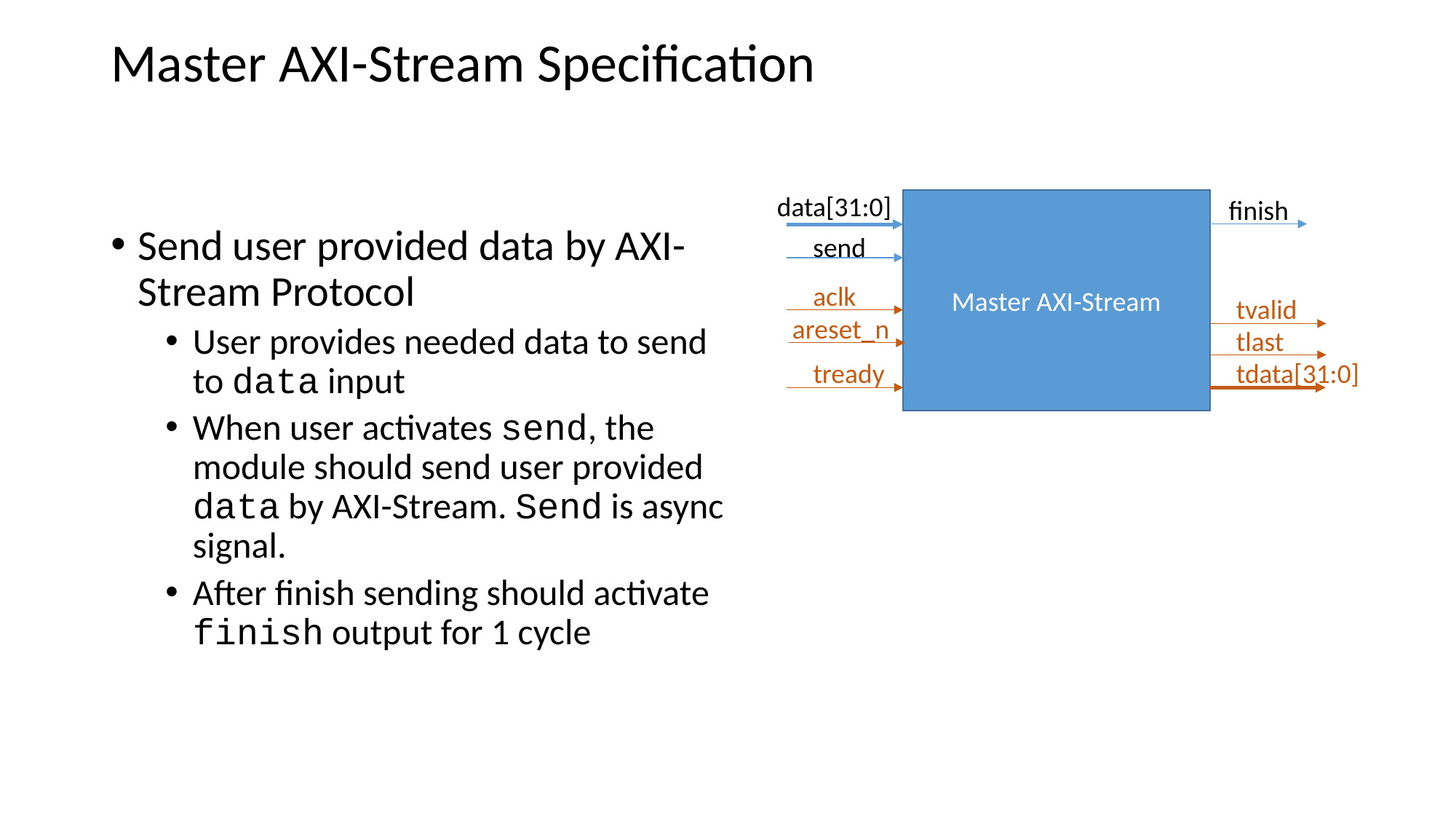

# Master AXI-Stream Specification
data[31:0]
finish
Master AXI-Stream
Send user provided data by AXI-Stream Protocol
User provides needed data to send to data input
When user activates send, the module should send user provided data by AXI-Stream. Send is async signal.
After finish sending should activate finish output for 1 cycle
send
aclk
tvalid
areset_n
tlast
tready
tdata[31:0]